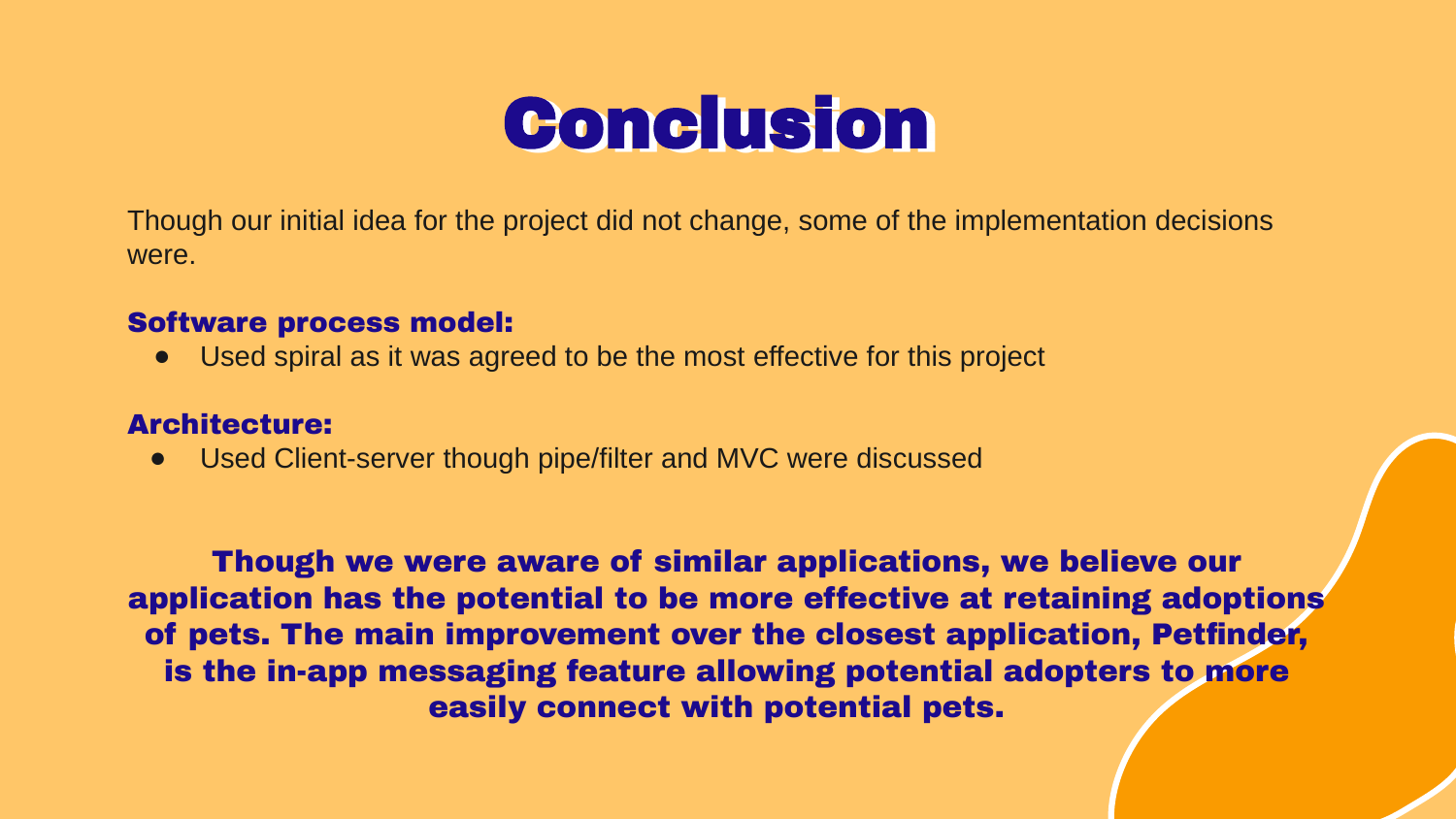

# Conclusion
Though our initial idea for the project did not change, some of the implementation decisions were.

Software process model:
Used spiral as it was agreed to be the most effective for this project

Architecture:
Used Client-server though pipe/filter and MVC were discussed

Though we were aware of similar applications, we believe our application has the potential to be more effective at retaining adoptions of pets. The main improvement over the closest application, Petfinder, is the in-app messaging feature allowing potential adopters to more easily connect with potential pets.